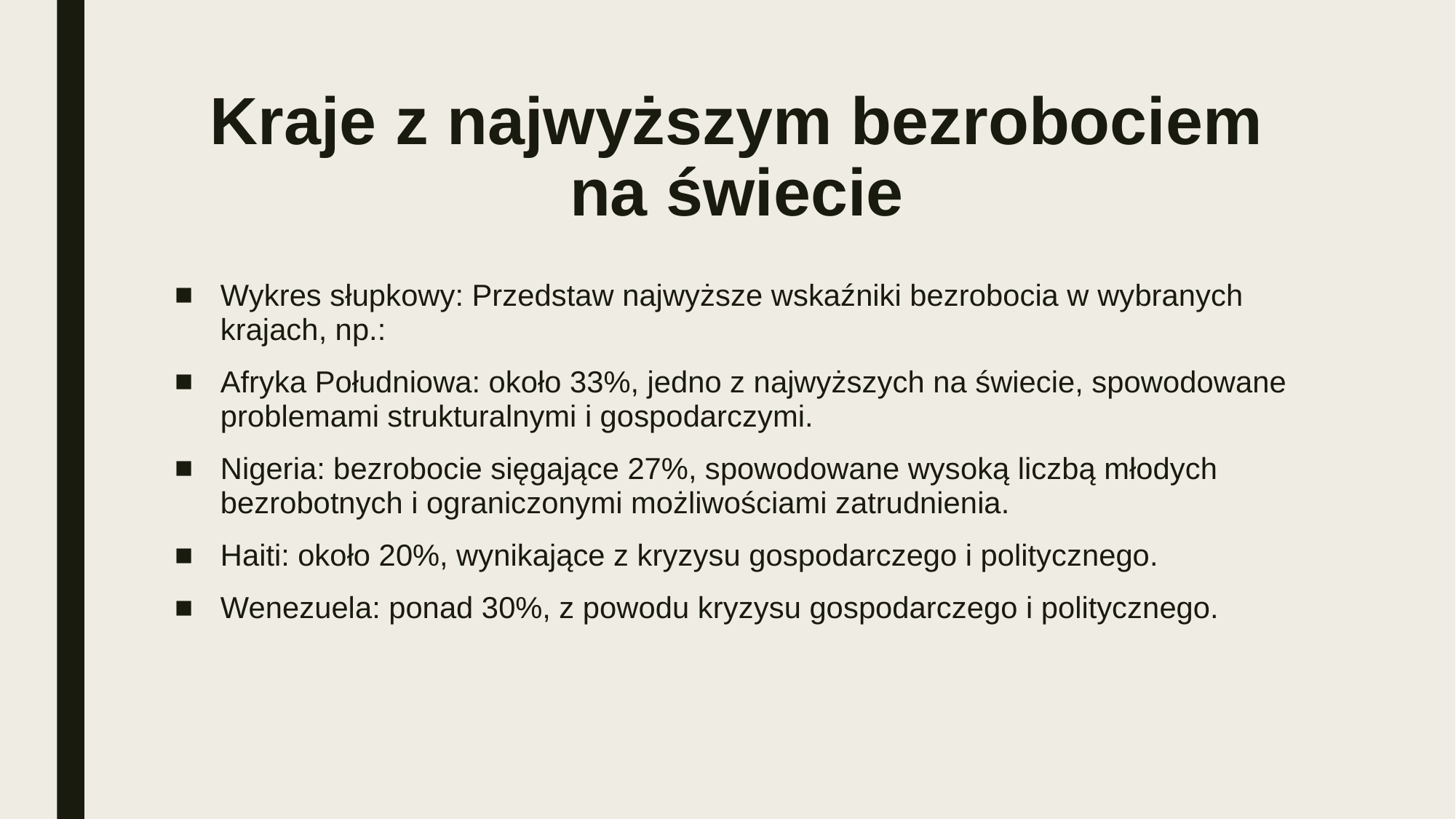

# Kraje z najwyższym bezrobociem na świecie
Wykres słupkowy: Przedstaw najwyższe wskaźniki bezrobocia w wybranych krajach, np.:
Afryka Południowa: około 33%, jedno z najwyższych na świecie, spowodowane problemami strukturalnymi i gospodarczymi.
Nigeria: bezrobocie sięgające 27%, spowodowane wysoką liczbą młodych bezrobotnych i ograniczonymi możliwościami zatrudnienia.
Haiti: około 20%, wynikające z kryzysu gospodarczego i politycznego.
Wenezuela: ponad 30%, z powodu kryzysu gospodarczego i politycznego.